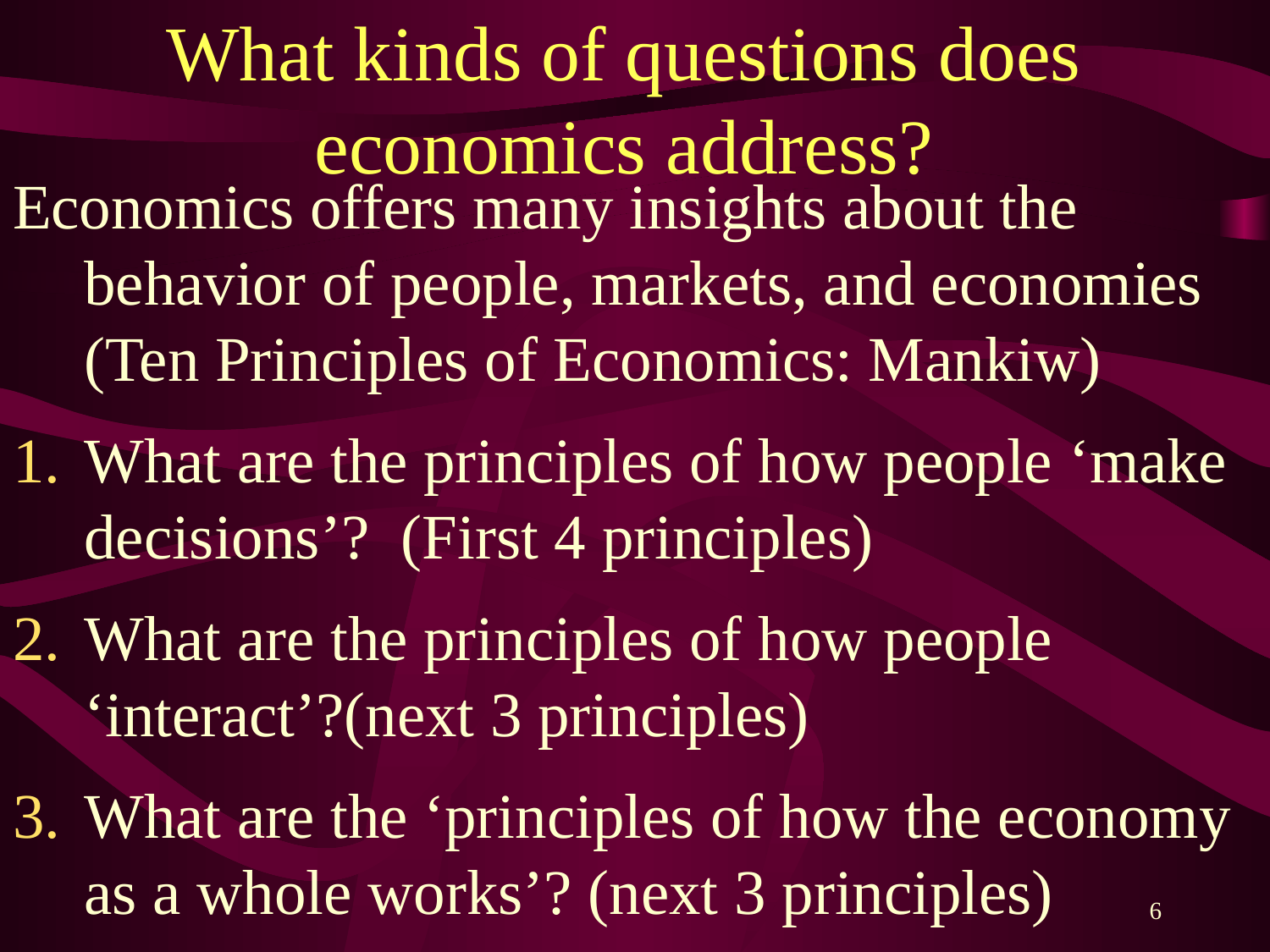

# What kinds of questions does economics address?
Economics offers many insights about the behavior of people, markets, and economies (Ten Principles of Economics: Mankiw)
What are the principles of how people ‘make decisions’?  (First 4 principles)
What are the principles of how people ‘interact’?(next 3 principles)
What are the ‘principles of how the economy as a whole works’? (next 3 principles)

6